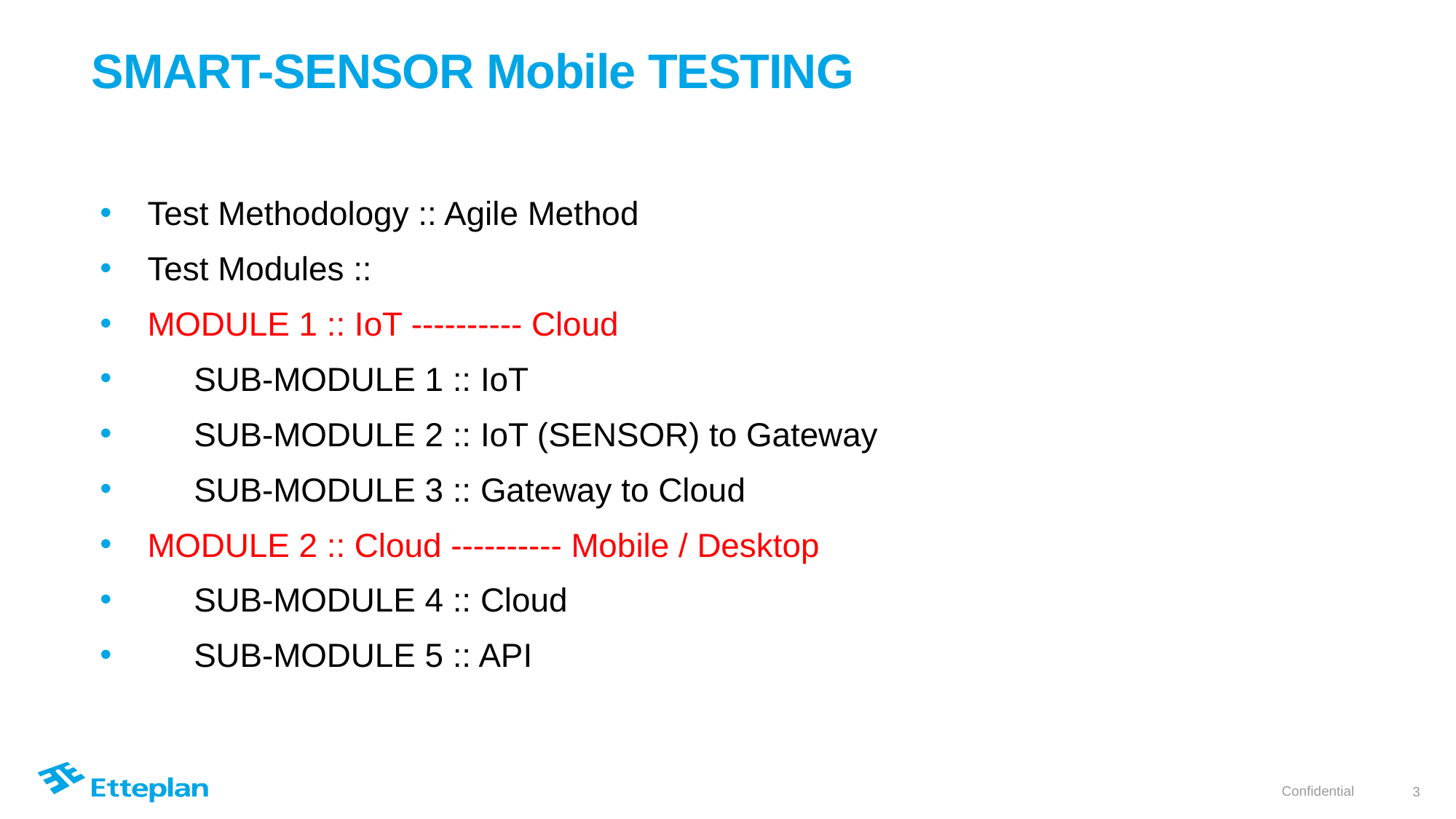

# SMART-SENSOR Mobile TESTING
Test Methodology :: Agile Method
Test Modules ::
MODULE 1 :: IoT ---------- Cloud
     SUB-MODULE 1 :: IoT
     SUB-MODULE 2 :: IoT (SENSOR) to Gateway
     SUB-MODULE 3 :: Gateway to Cloud
MODULE 2 :: Cloud ---------- Mobile / Desktop
     SUB-MODULE 4 :: Cloud
     SUB-MODULE 5 :: API

3